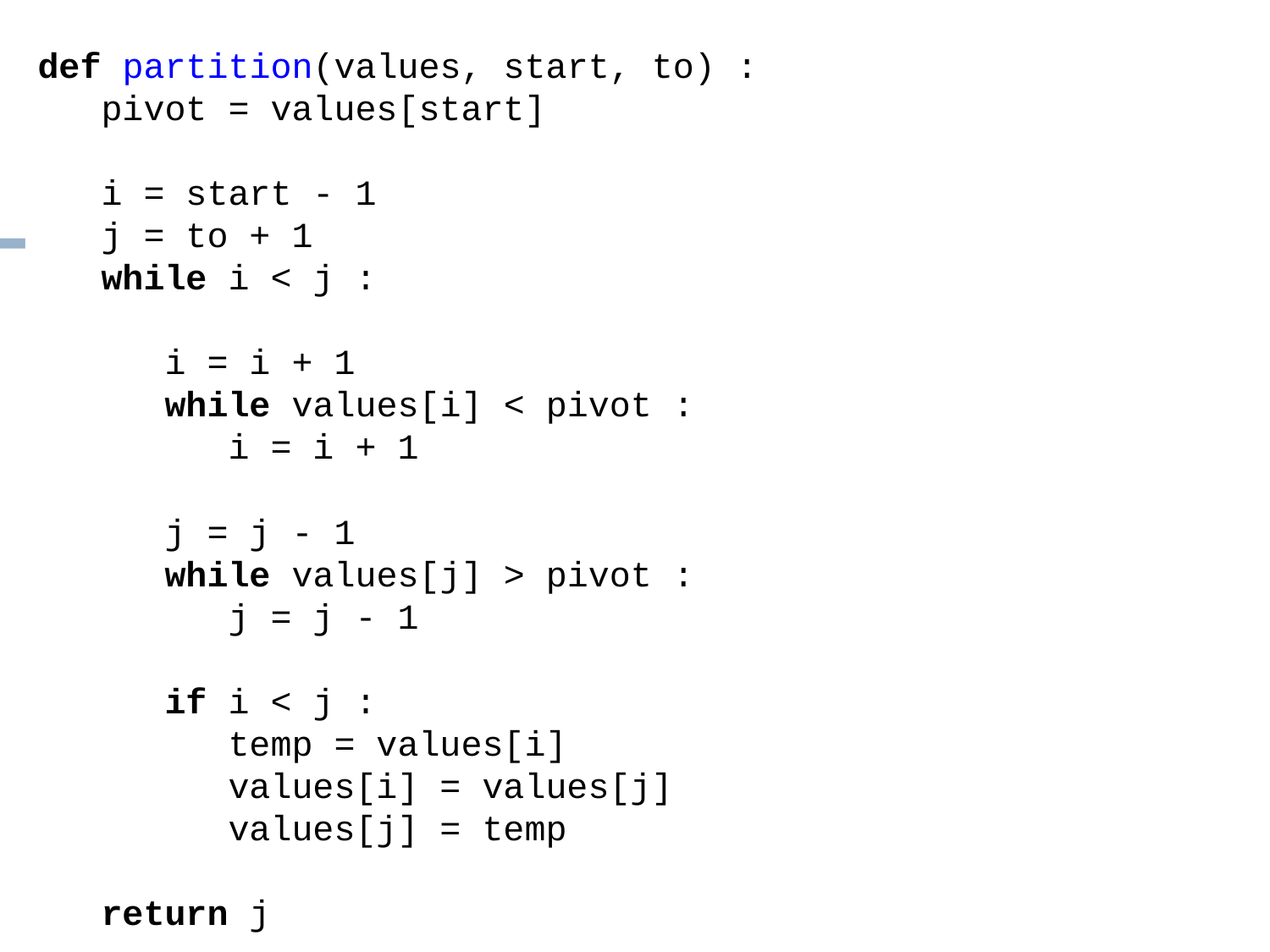

def partition(values, start, to) :
   pivot = values[start]

   i = start - 1
   j = to + 1
   while i < j :

      i = i + 1
      while values[i] < pivot :
         i = i + 1

      j = j - 1
      while values[j] > pivot :
         j = j - 1

      if i < j :
         temp = values[i]
         values[i] = values[j]
         values[j] = temp

   return j